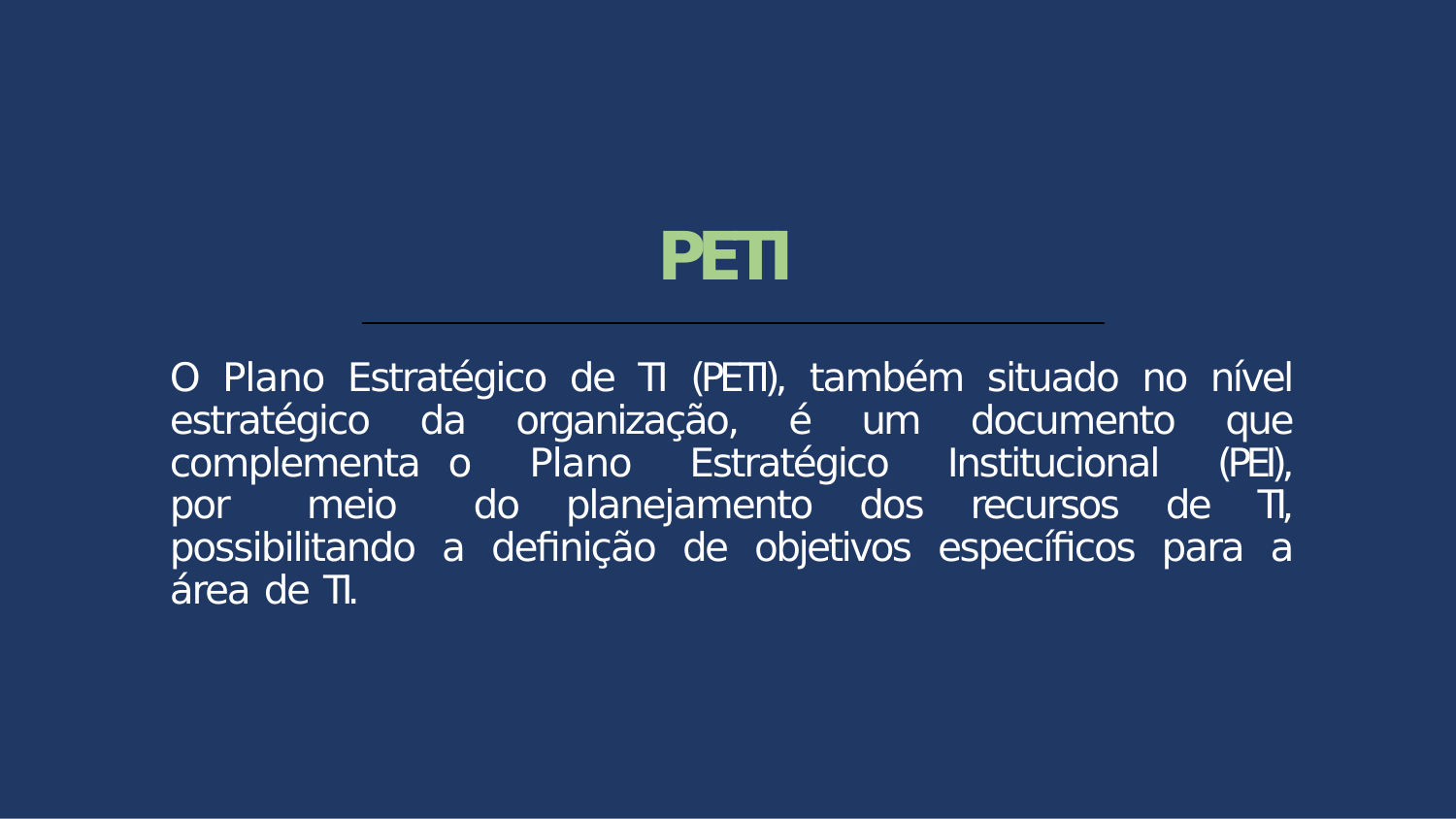

# PETI

O Plano Estratégico de TI (PETI), também situado no nível estratégico da organização, é um documento que complementa o Plano Estratégico Institucional (PEI), por meio do planejamento dos recursos de TI, possibilitando a definição de objetivos específicos para a área de TI.